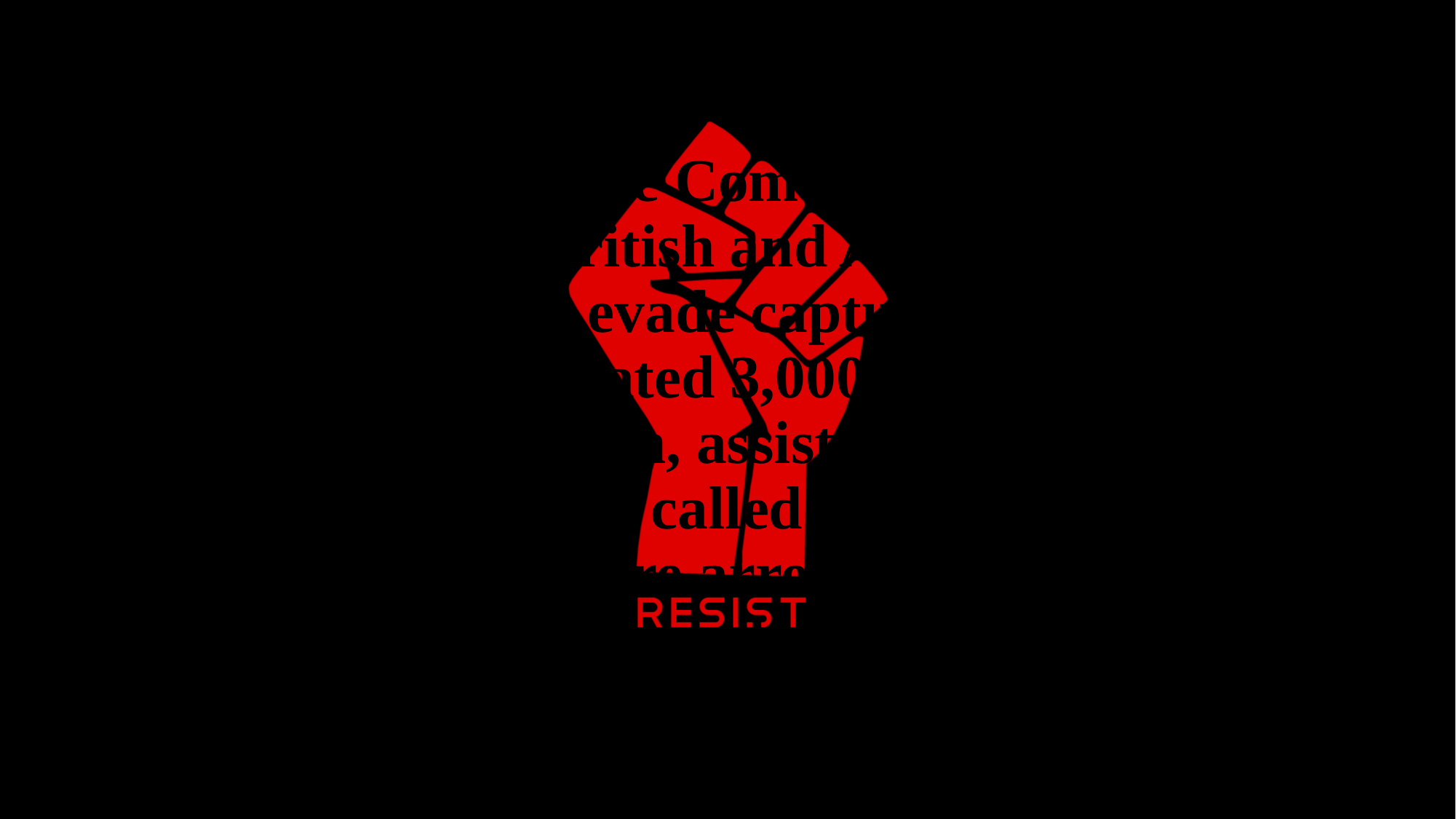

The Comet Line
In three years, the Comet Line helped 776 people, mostly British and American airmen, escape to Spain or evade capture in Belgium and France. An estimated 3,000 civilians, mostly Belgians and French, assisted the Comet Line. They are usually called "helpers." Seven hundred helpers were arrested by the Germans and 290 were executed or died in prison or concentration camps.